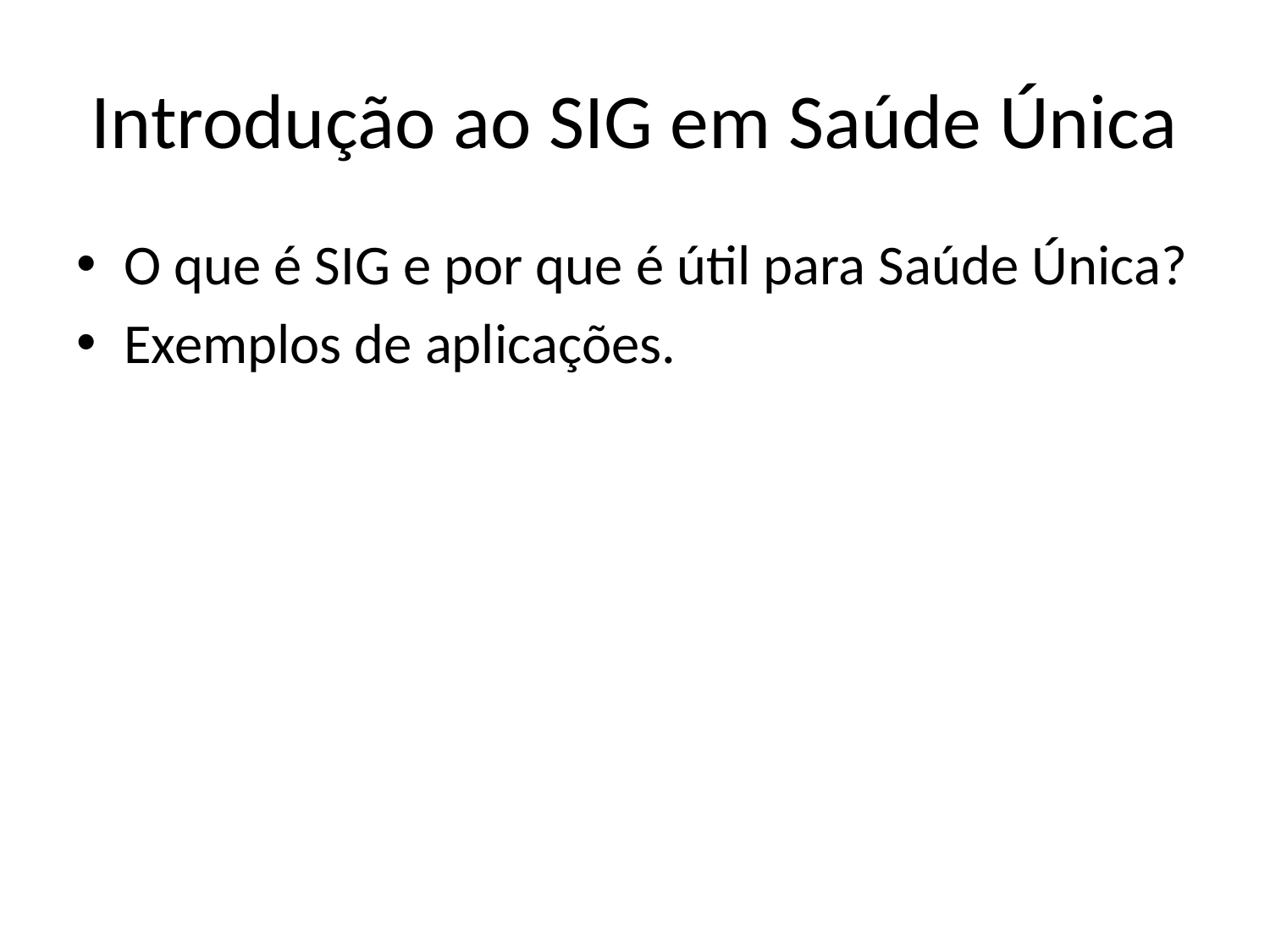

# Introdução ao SIG em Saúde Única
O que é SIG e por que é útil para Saúde Única?
Exemplos de aplicações.